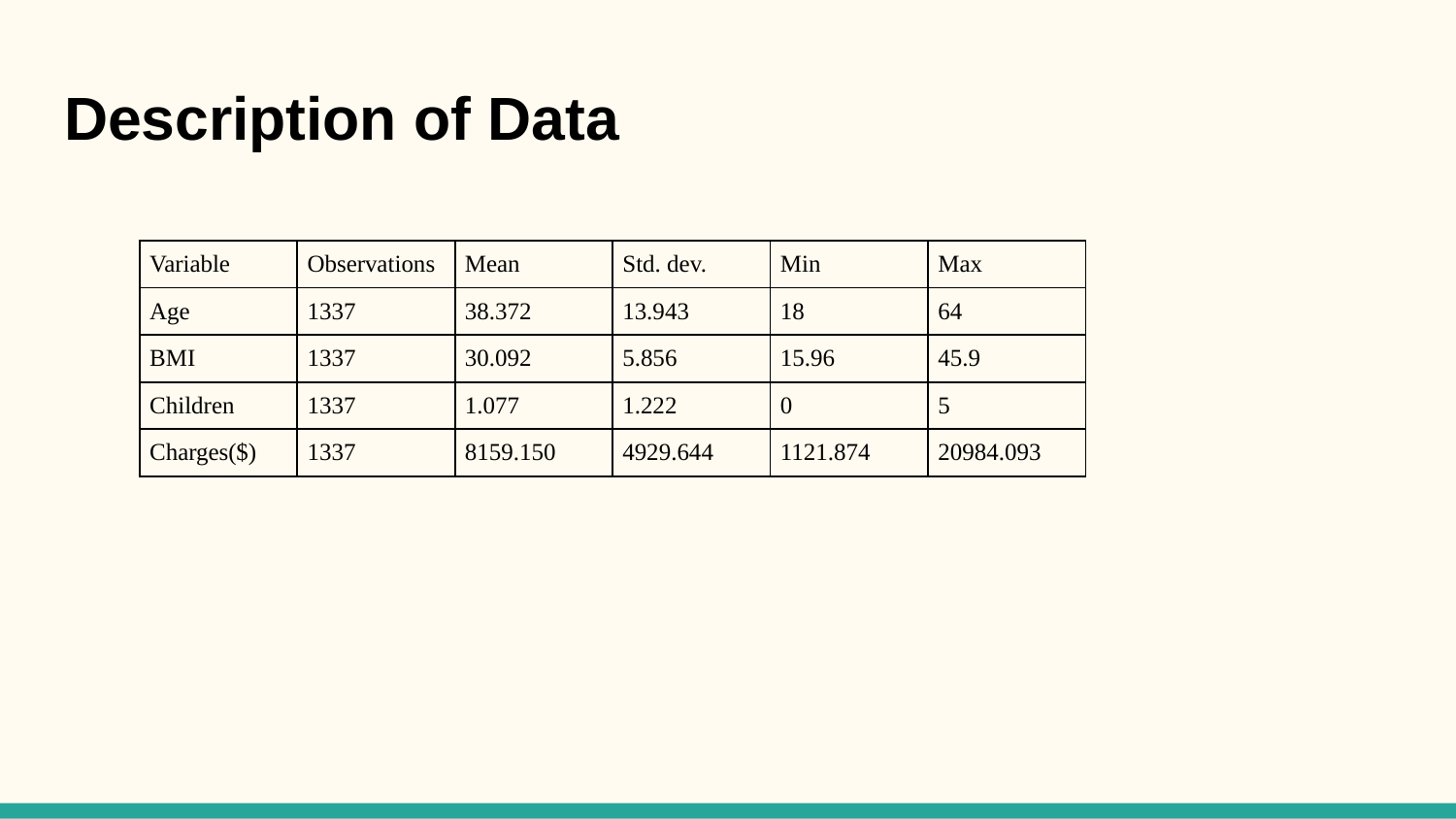

# Description of Data

| Variable | Observations | Mean | Std. dev. | Min | Max |
| --- | --- | --- | --- | --- | --- |
| Age | 1337 | 38.372 | 13.943 | 18 | 64 |
| BMI | 1337 | 30.092 | 5.856 | 15.96 | 45.9 |
| Children | 1337 | 1.077 | 1.222 | 0 | 5 |
| Charges($) | 1337 | 8159.150 | 4929.644 | 1121.874 | 20984.093 |